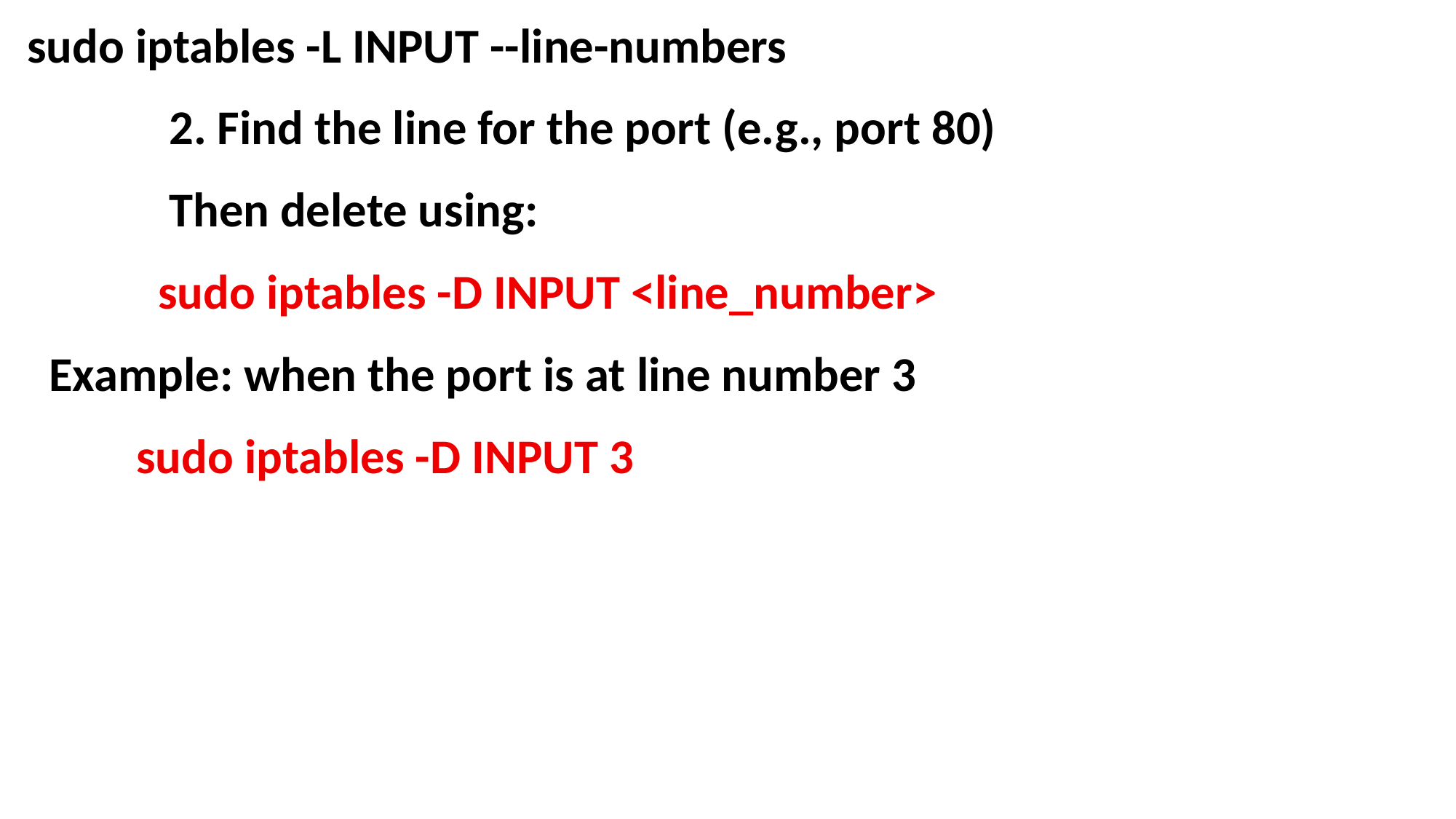

sudo iptables -L INPUT --line-numbers
             2. Find the line for the port (e.g., port 80)
             Then delete using:
            sudo iptables -D INPUT <line_number>
  Example: when the port is at line number 3
          sudo iptables -D INPUT 3